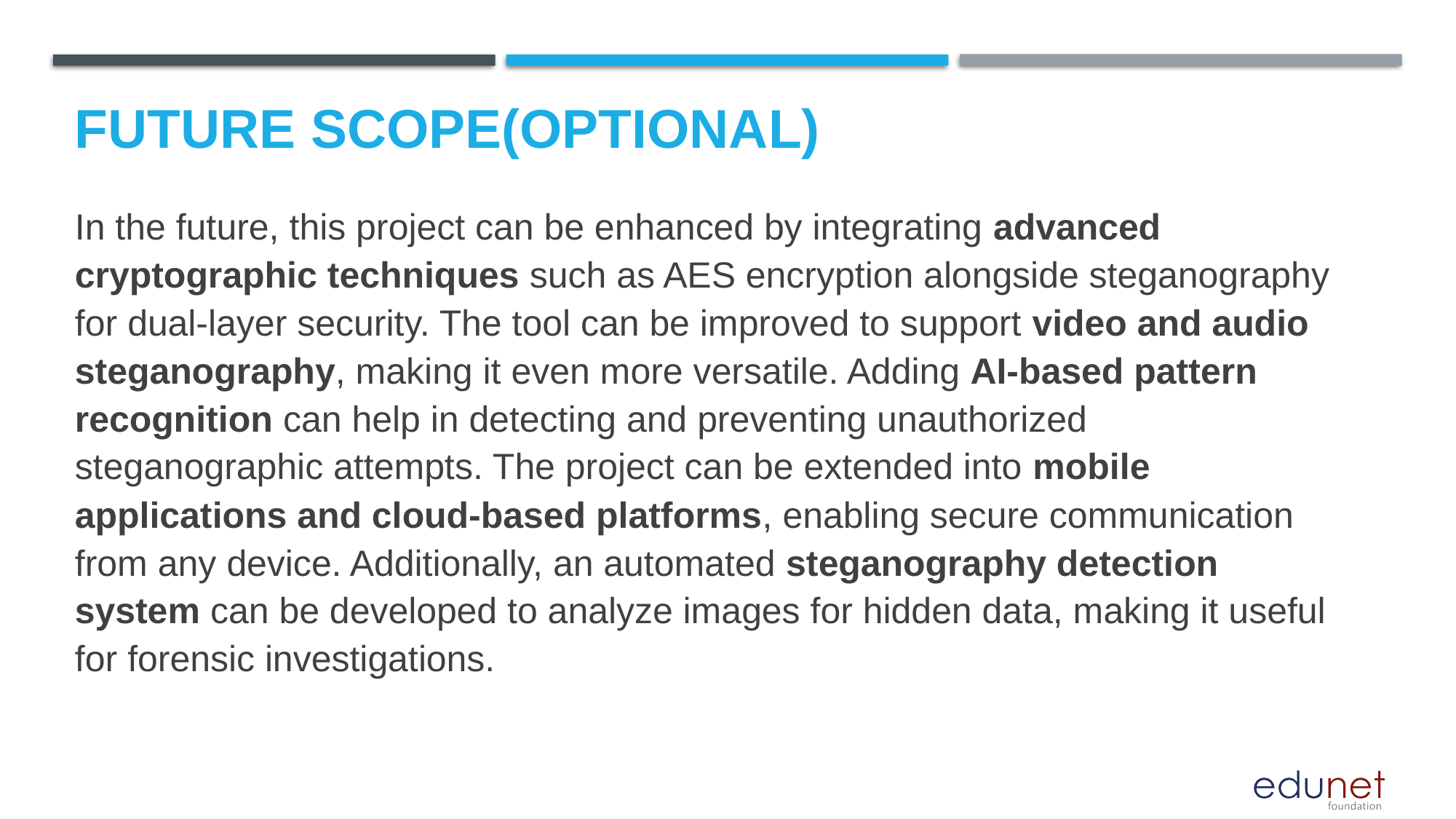

Future scope(optional)
In the future, this project can be enhanced by integrating advanced cryptographic techniques such as AES encryption alongside steganography for dual-layer security. The tool can be improved to support video and audio steganography, making it even more versatile. Adding AI-based pattern recognition can help in detecting and preventing unauthorized steganographic attempts. The project can be extended into mobile applications and cloud-based platforms, enabling secure communication from any device. Additionally, an automated steganography detection system can be developed to analyze images for hidden data, making it useful for forensic investigations.